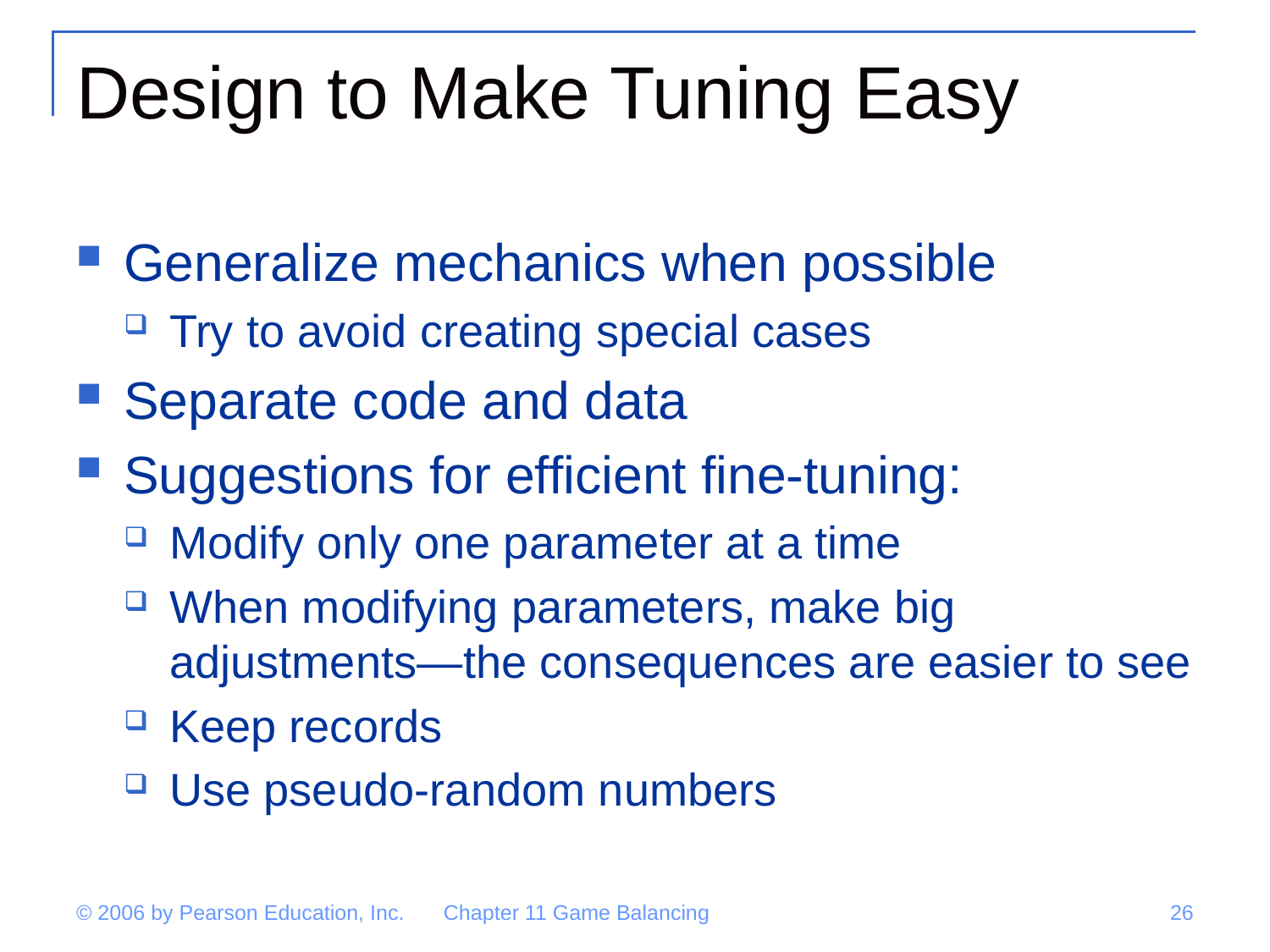

# Design to Make Tuning Easy
Generalize mechanics when possible
Try to avoid creating special cases
Separate code and data
Suggestions for efficient fine-tuning:
Modify only one parameter at a time
When modifying parameters, make big adjustments—the consequences are easier to see
Keep records
Use pseudo-random numbers
© 2006 by Pearson Education, Inc.
Chapter 11 Game Balancing
26